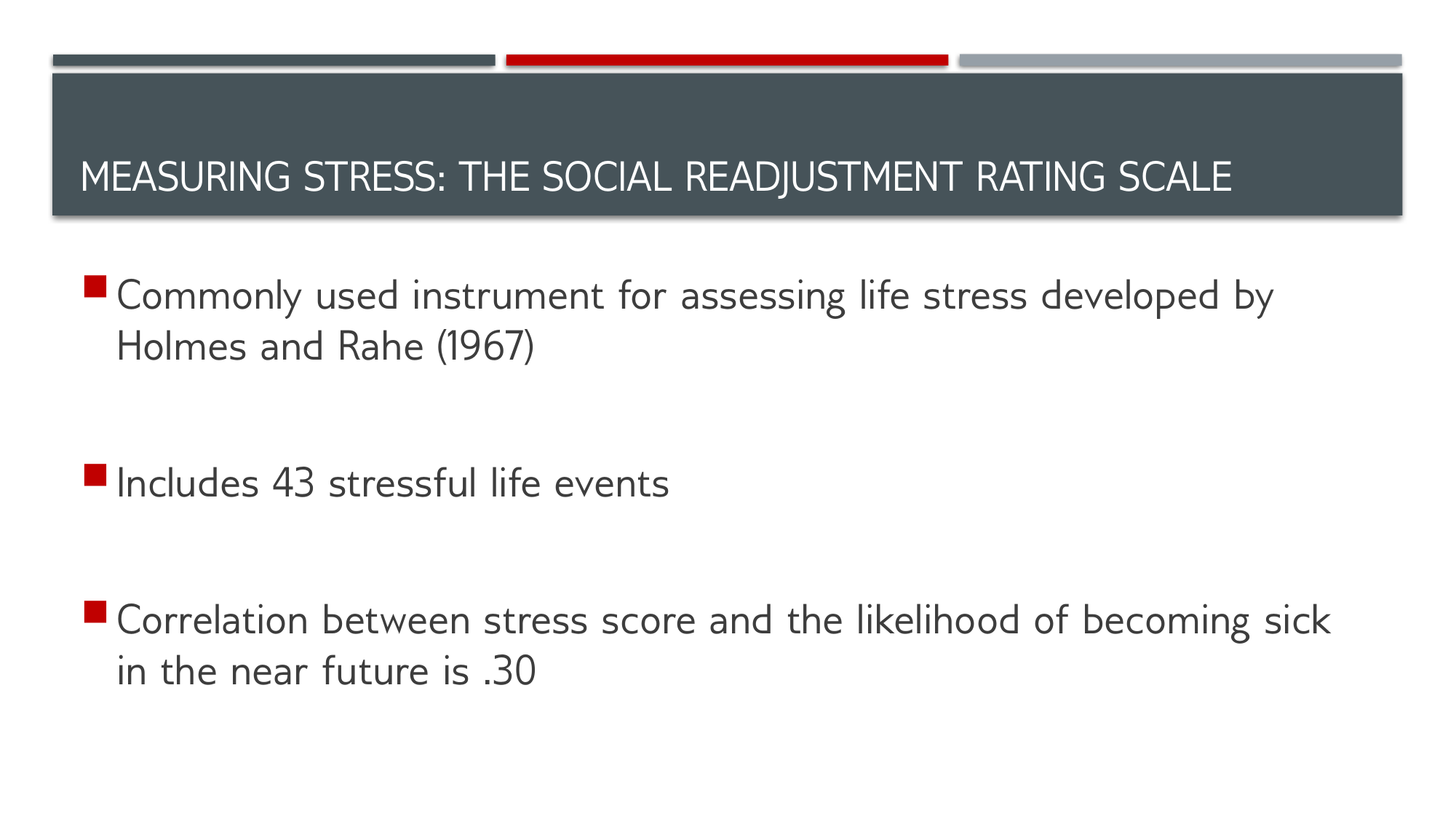

# Measuring Stress: the Social Readjustment Rating Scale
Commonly used instrument for assessing life stress developed by Holmes and Rahe (1967)

Includes 43 stressful life events

Correlation between stress score and the likelihood of becoming sick in the near future is .30